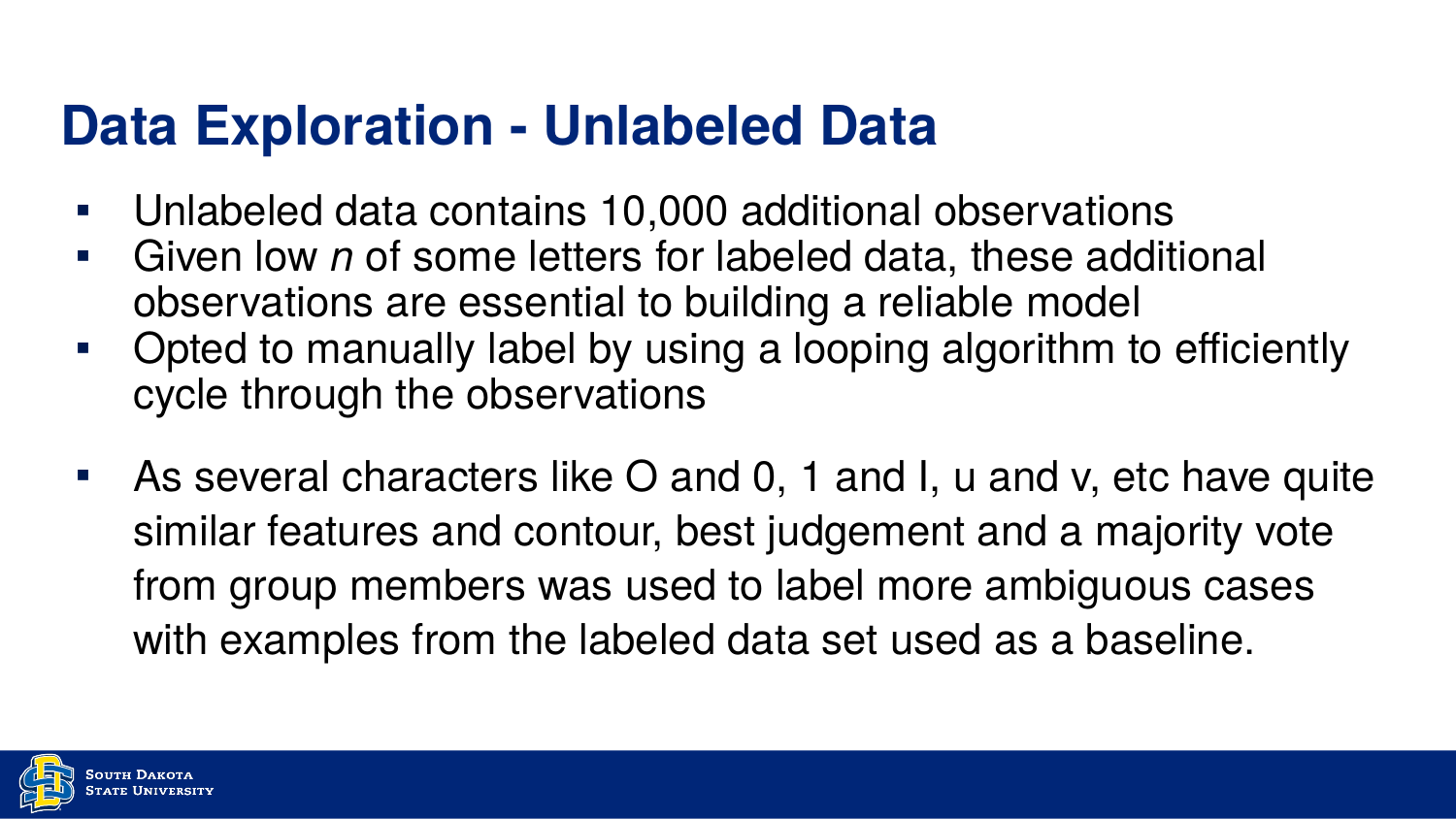

# Data Exploration - Unlabeled Data
Unlabeled data contains 10,000 additional observations
Given low n of some letters for labeled data, these additional observations are essential to building a reliable model
Opted to manually label by using a looping algorithm to efficiently cycle through the observations
As several characters like O and 0, 1 and I, u and v, etc have quite similar features and contour, best judgement and a majority vote from group members was used to label more ambiguous cases with examples from the labeled data set used as a baseline.